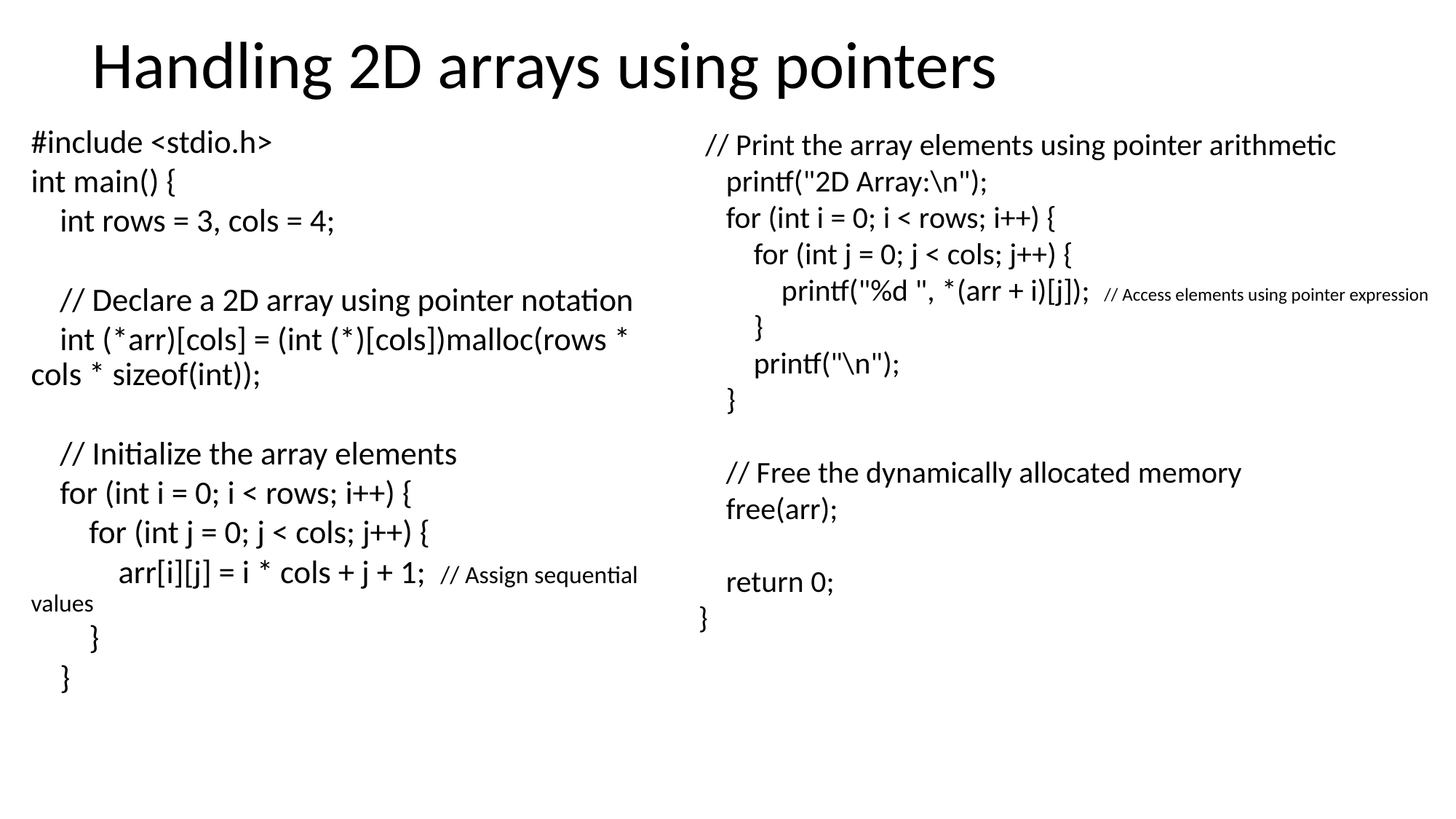

# Handling 2D arrays using pointers
#include <stdio.h>
int main() {
    int rows = 3, cols = 4;

    // Declare a 2D array using pointer notation
    int (*arr)[cols] = (int (*)[cols])malloc(rows * cols * sizeof(int));

    // Initialize the array elements
    for (int i = 0; i < rows; i++) {
        for (int j = 0; j < cols; j++) {
            arr[i][j] = i * cols + j + 1;  // Assign sequential values
        }
    }

 // Print the array elements using pointer arithmetic
    printf("2D Array:\n");
    for (int i = 0; i < rows; i++) {
        for (int j = 0; j < cols; j++) {
            printf("%d ", *(arr + i)[j]);  // Access elements using pointer expression
        }
        printf("\n");
    }

    // Free the dynamically allocated memory
    free(arr);

    return 0;
}